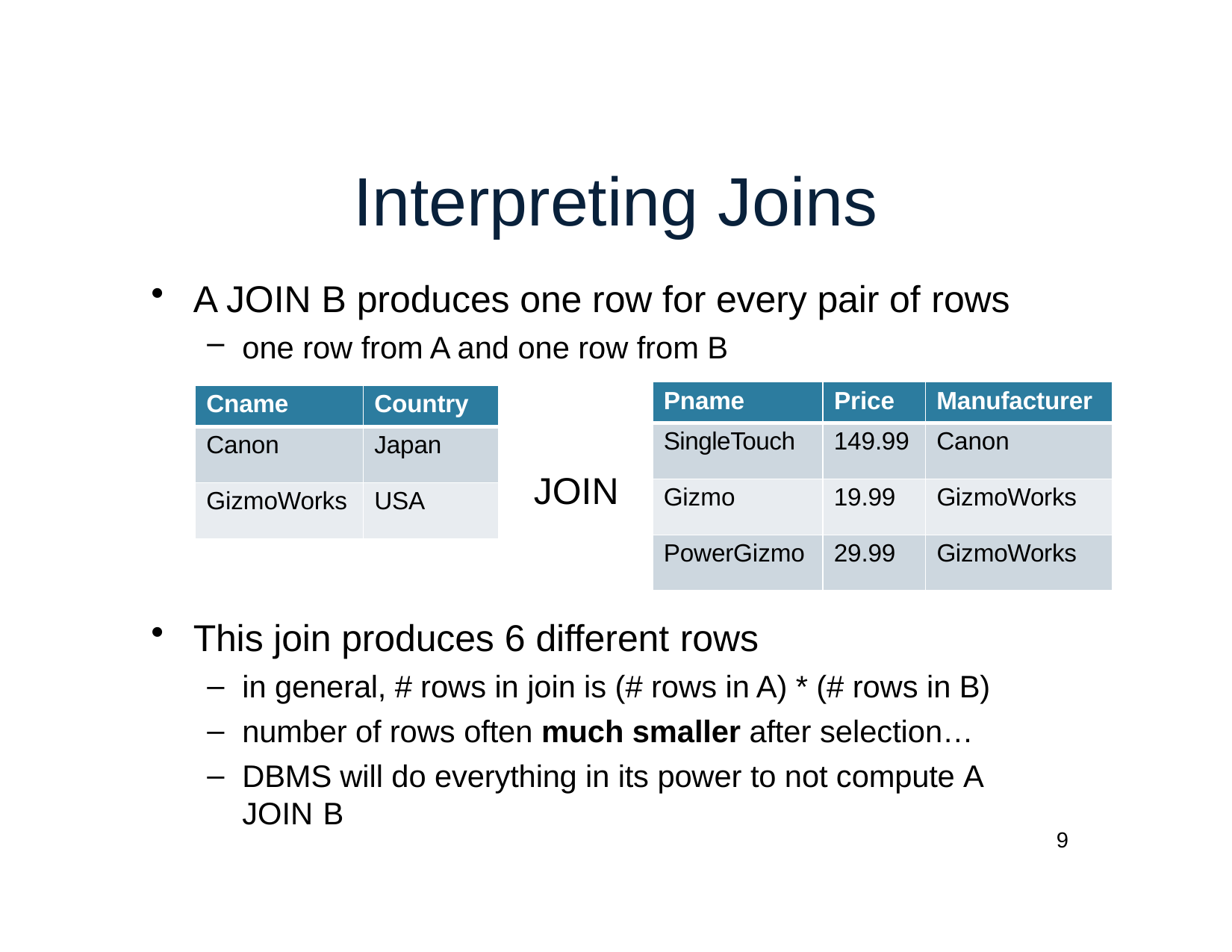

# Interpreting Joins
A JOIN B produces one row for every pair of rows
one row from A and one row from B

JOIN

This join produces 6 different rows
in general, # rows in join is (# rows in A) * (# rows in B)
number of rows often much smaller after selection…
DBMS will do everything in its power to not compute A JOIN B
| Pname | Price | Manufacturer |
| --- | --- | --- |
| SingleTouch | 149.99 | Canon |
| Gizmo | 19.99 | GizmoWorks |
| PowerGizmo | 29.99 | GizmoWorks |
| Cname | Country |
| --- | --- |
| Canon | Japan |
| GizmoWorks | USA |
9